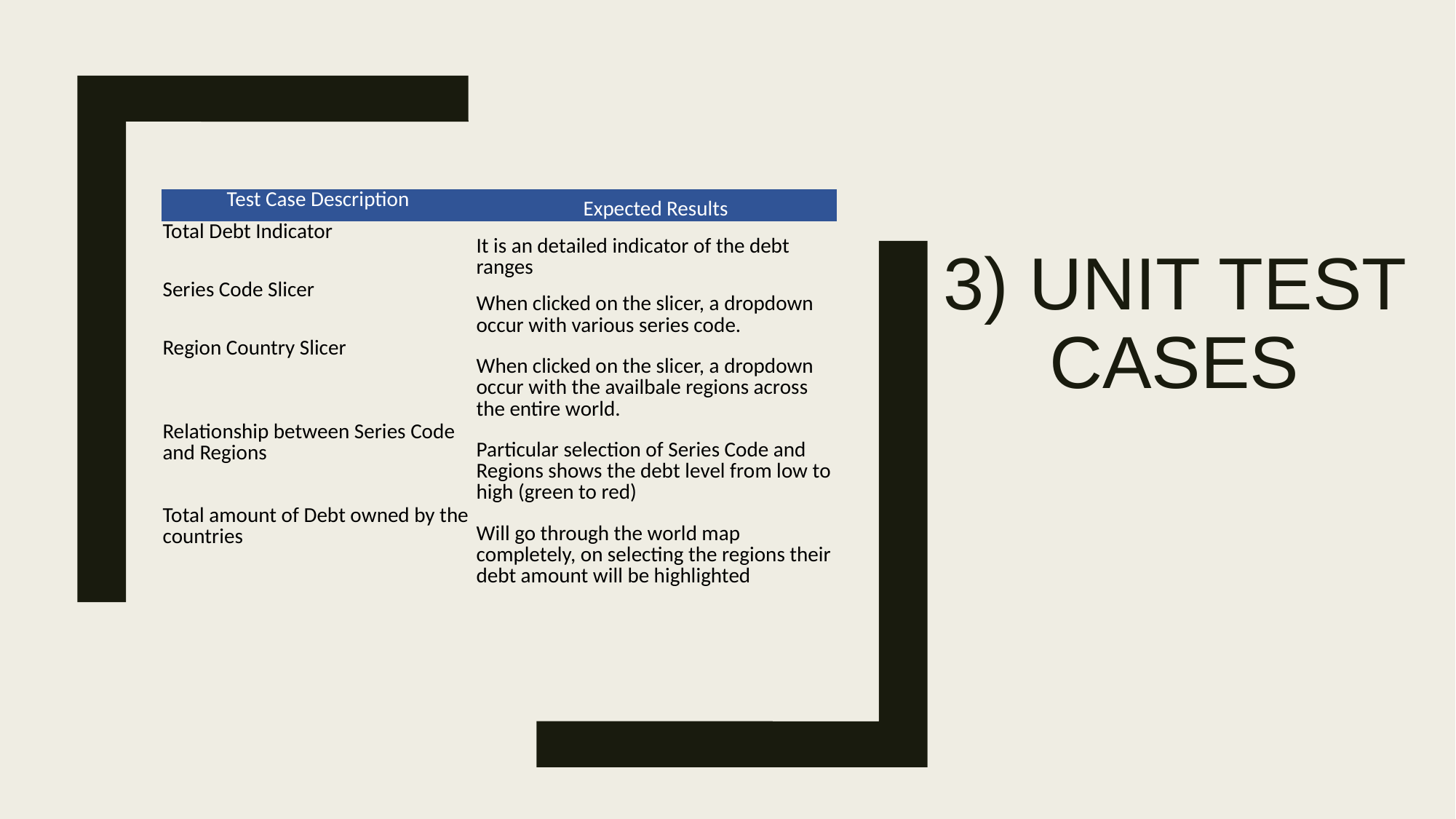

| Test Case Description | Expected Results |
| --- | --- |
| Total Debt Indicator | It is an detailed indicator of the debt ranges |
| Series Code Slicer | When clicked on the slicer, a dropdown occur with various series code. |
| Region Country Slicer | When clicked on the slicer, a dropdown occur with the availbale regions across the entire world. |
| Relationship between Series Code and Regions | Particular selection of Series Code and Regions shows the debt level from low to high (green to red) |
| Total amount of Debt owned by the countries | Will go through the world map completely, on selecting the regions their debt amount will be highlighted |
# 3) Unit Test Cases